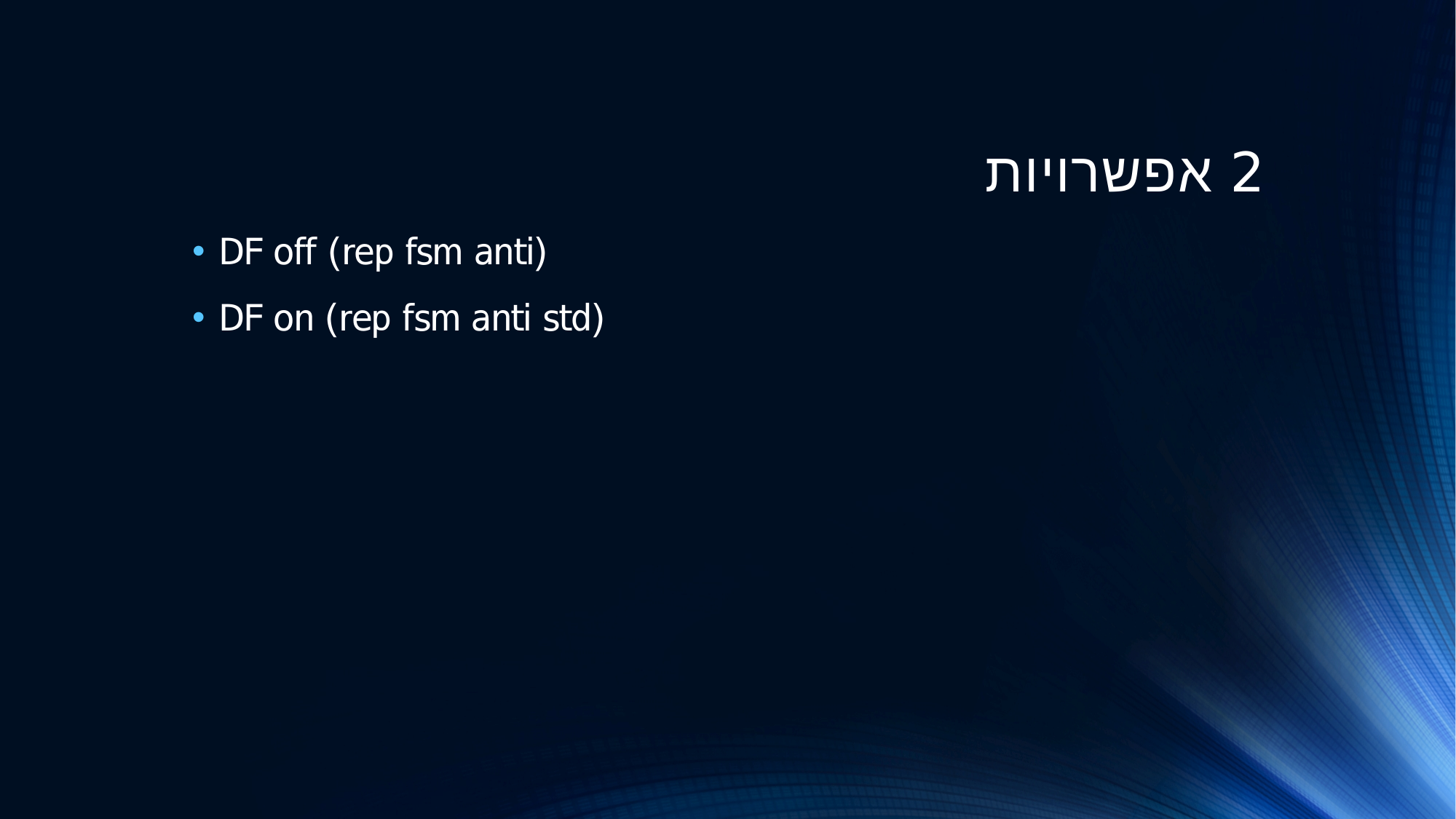

# 2 אפשרויות
DF off (rep fsm anti)
DF on (rep fsm anti std)